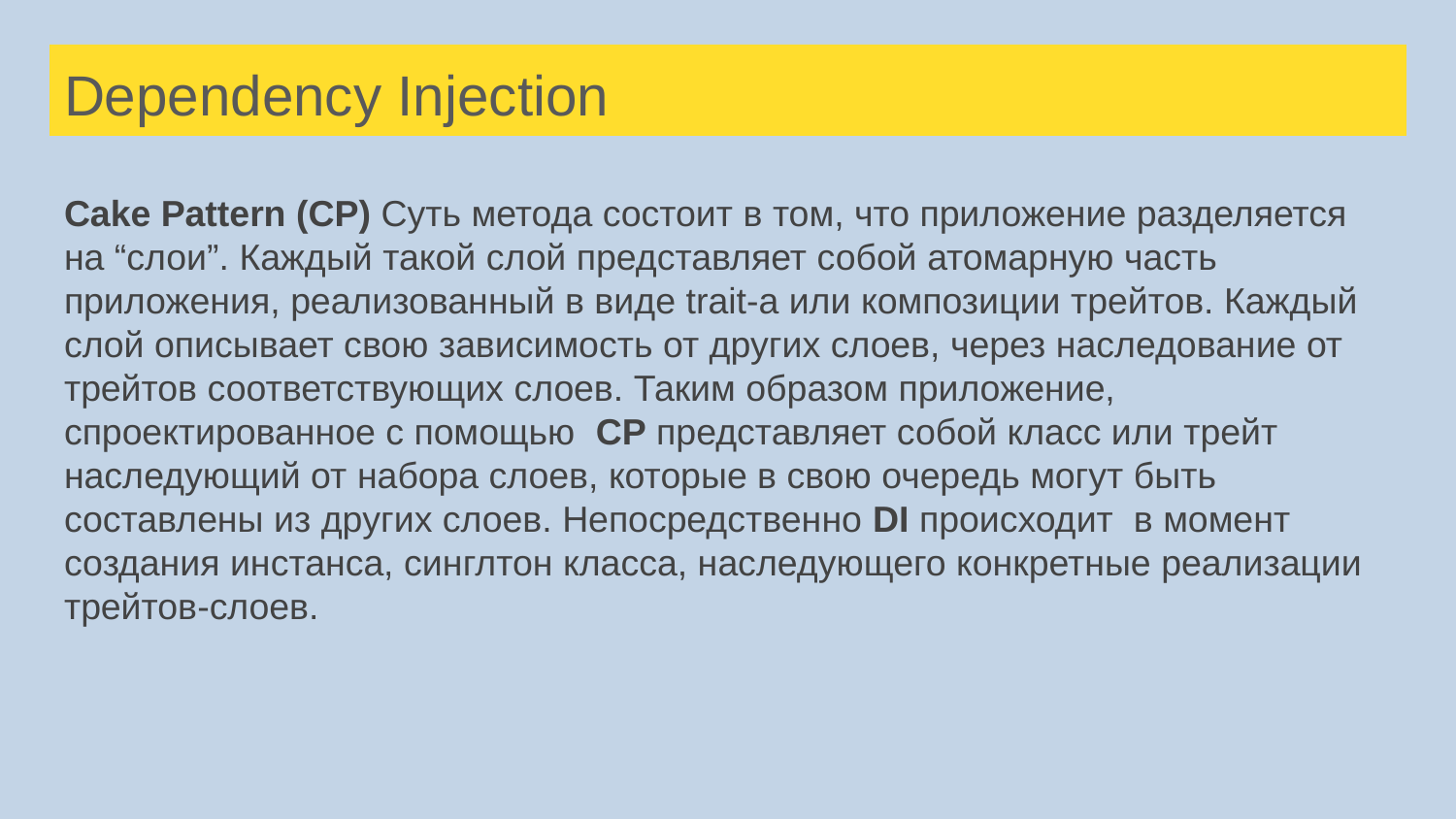

# Dependency Injection
Сake Pattern (CP) Суть метода состоит в том, что приложение разделяется на “слои”. Каждый такой слой представляет собой атомарную часть приложения, реализованный в виде trait-а или композиции трейтов. Каждый слой описывает свою зависимость от других слоев, через наследование от трейтов соответствующих слоев. Таким образом приложение, спроектированное с помощью  CP представляет собой класс или трейт наследующий от набора слоев, которые в свою очередь могут быть составлены из других слоев. Непосредственно DI происходит  в момент создания инстанса, синглтон класса, наследующего конкретные реализации трейтов-слоев.